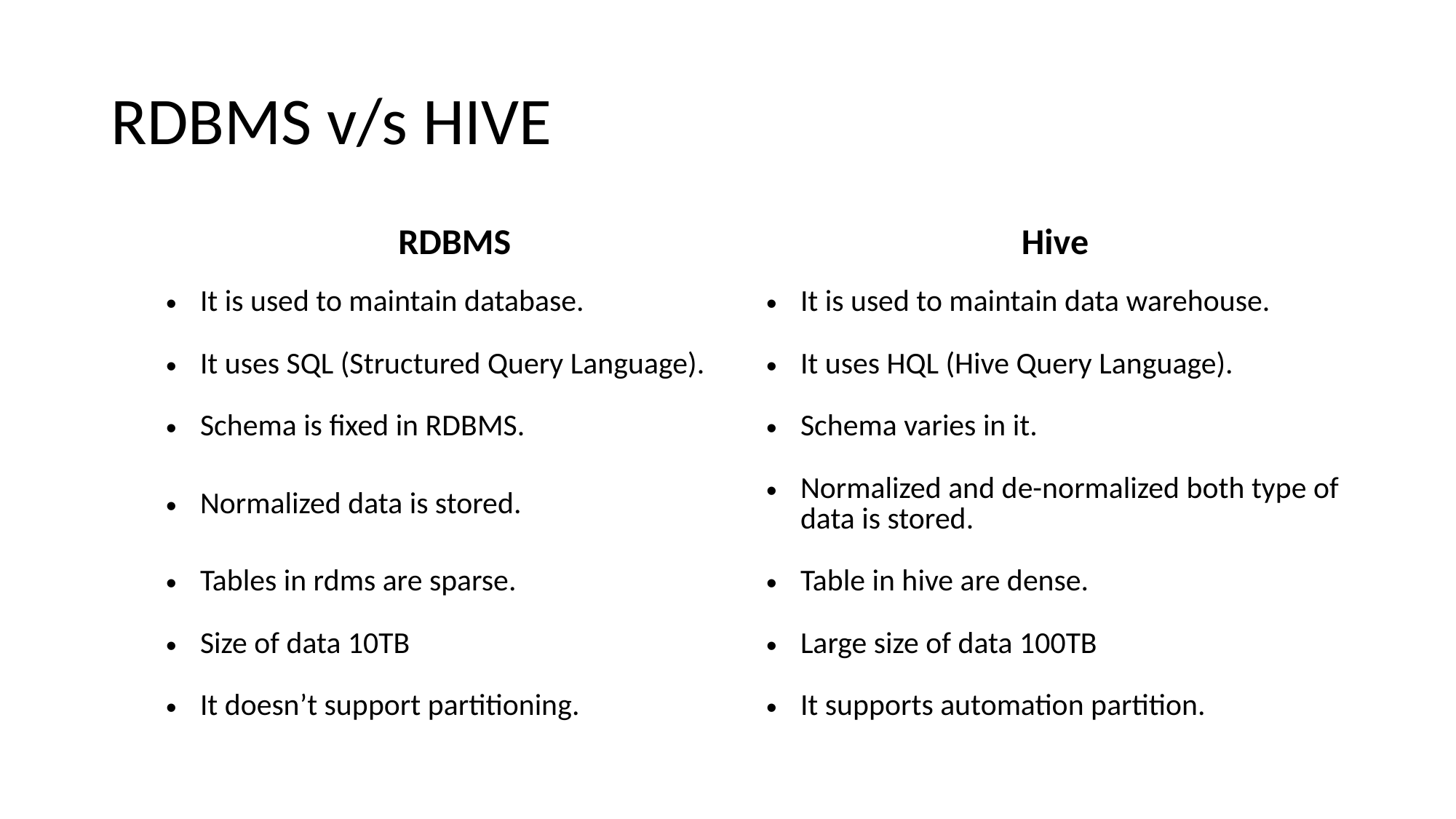

# RDBMS v/s HIVE
| RDBMS | Hive |
| --- | --- |
| It is used to maintain database. | It is used to maintain data warehouse. |
| It uses SQL (Structured Query Language). | It uses HQL (Hive Query Language). |
| Schema is fixed in RDBMS. | Schema varies in it. |
| Normalized data is stored. | Normalized and de-normalized both type of data is stored. |
| Tables in rdms are sparse. | Table in hive are dense. |
| Size of data 10TB | Large size of data 100TB |
| It doesn’t support partitioning. | It supports automation partition. |